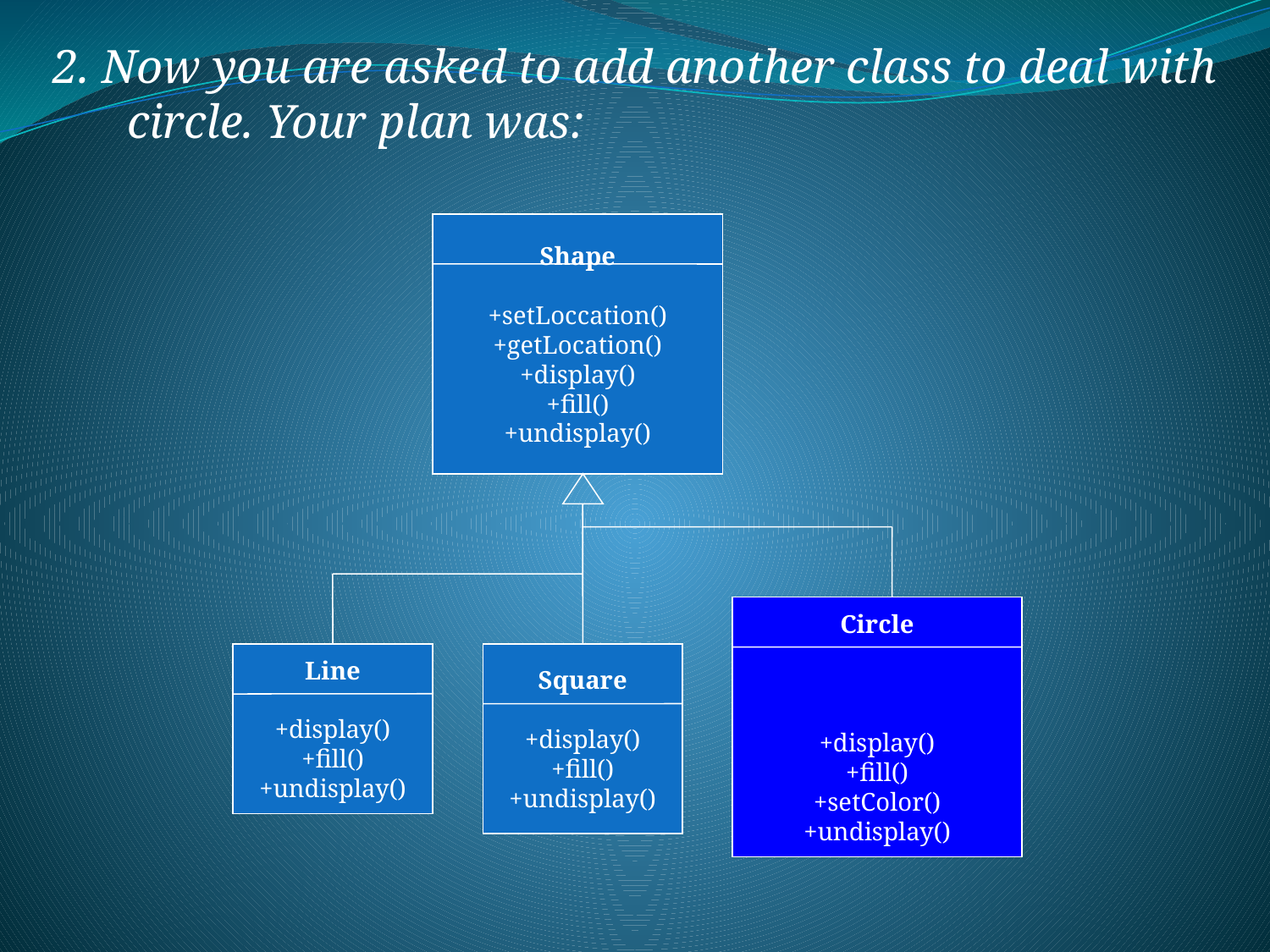

2. Now you are asked to add another class to deal with circle. Your plan was:
Shape

+setLoccation()
+getLocation()
+display()
+fill()
+undisplay()

Line

+display()
+fill()
+undisplay()
Square

+display()
+fill()
+undisplay()

Circle

+display()
+fill()
+setColor()
+undisplay()